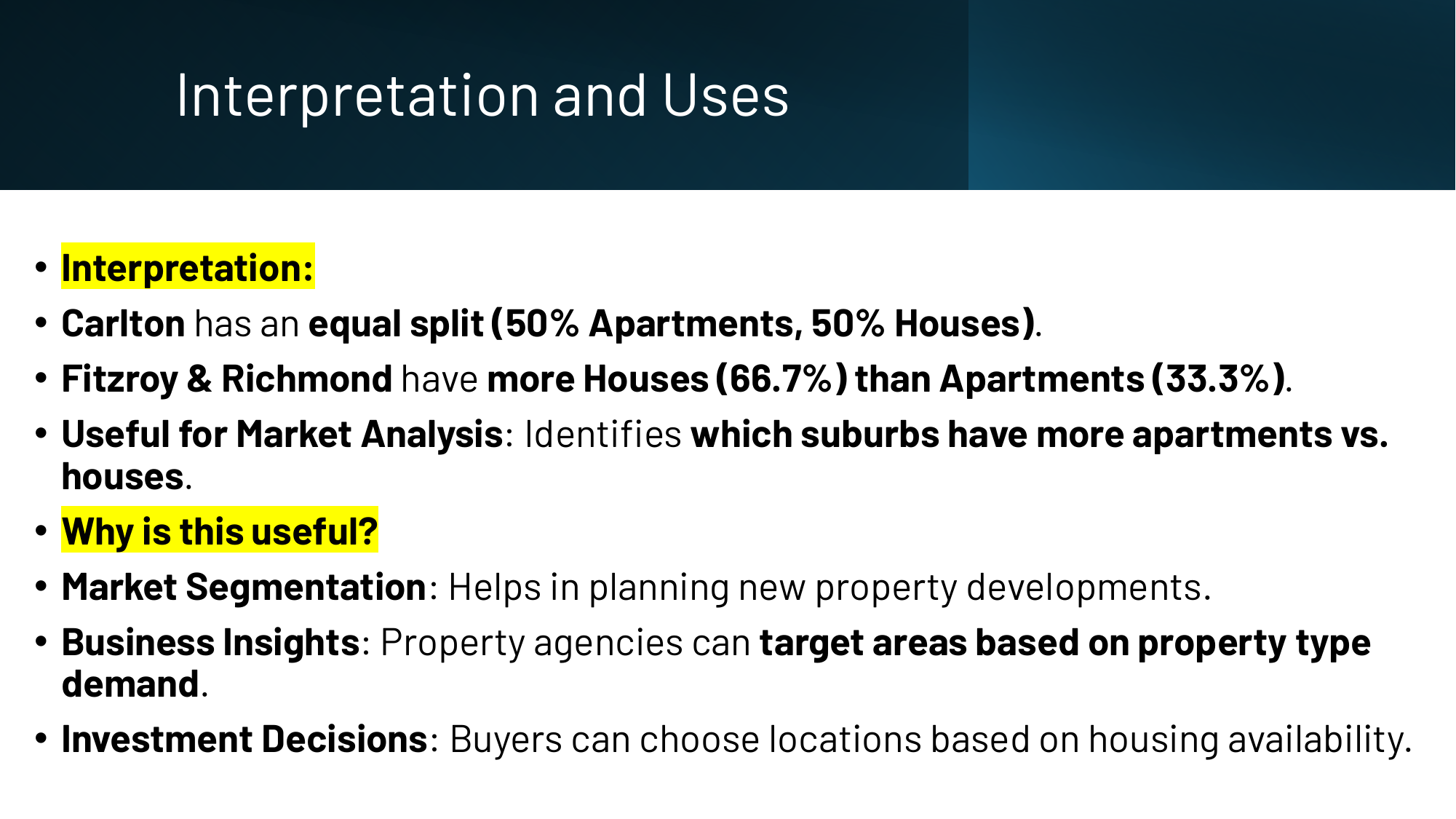

# Interpretation and Uses
Interpretation:
Carlton has an equal split (50% Apartments, 50% Houses).
Fitzroy & Richmond have more Houses (66.7%) than Apartments (33.3%).
Useful for Market Analysis: Identifies which suburbs have more apartments vs. houses.
Why is this useful?
Market Segmentation: Helps in planning new property developments.
Business Insights: Property agencies can target areas based on property type demand.
Investment Decisions: Buyers can choose locations based on housing availability.